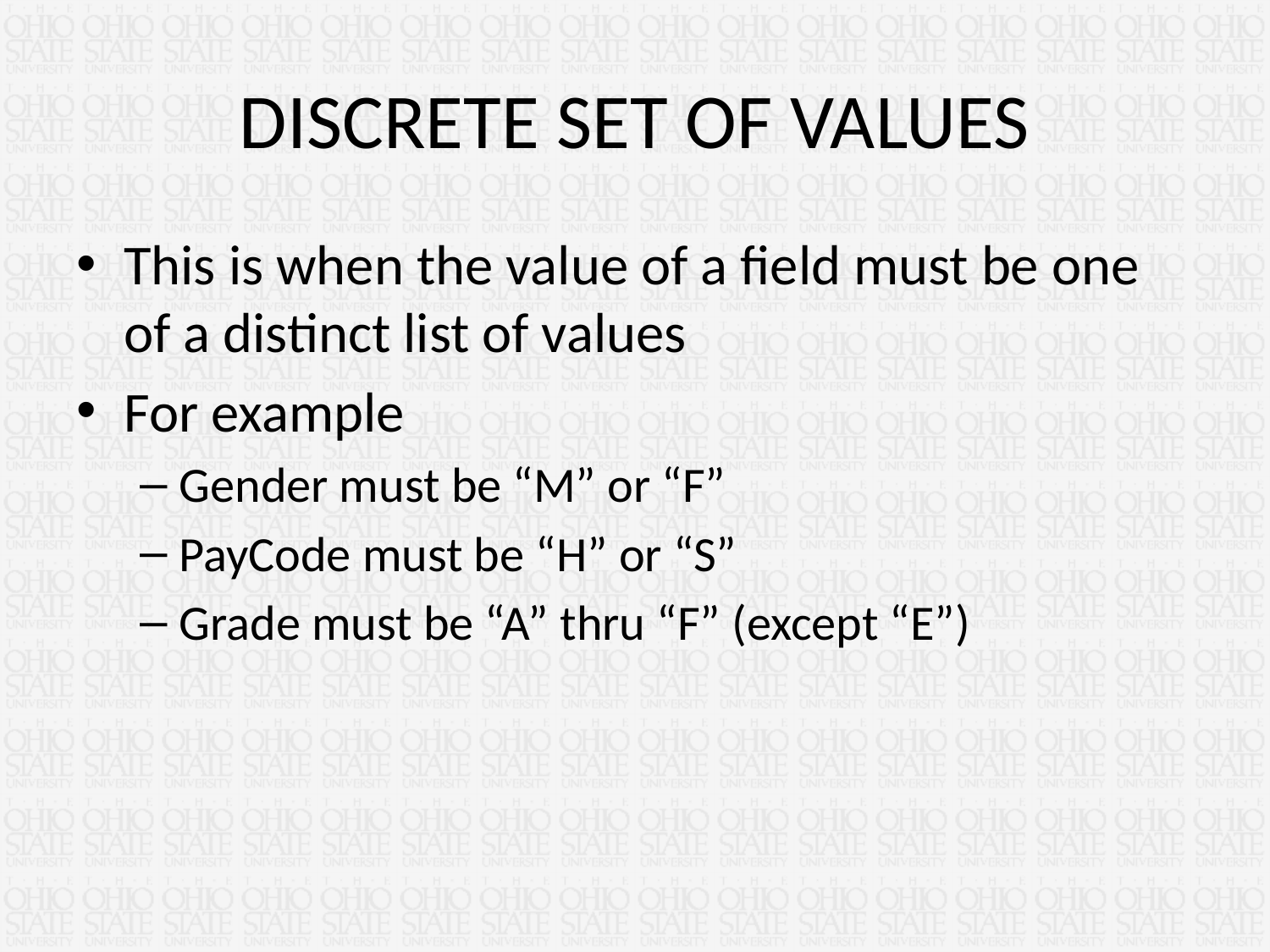

# DISCRETE SET OF VALUES
This is when the value of a field must be one of a distinct list of values
For example
Gender must be “M” or “F”
PayCode must be “H” or “S”
Grade must be “A” thru “F” (except “E”)